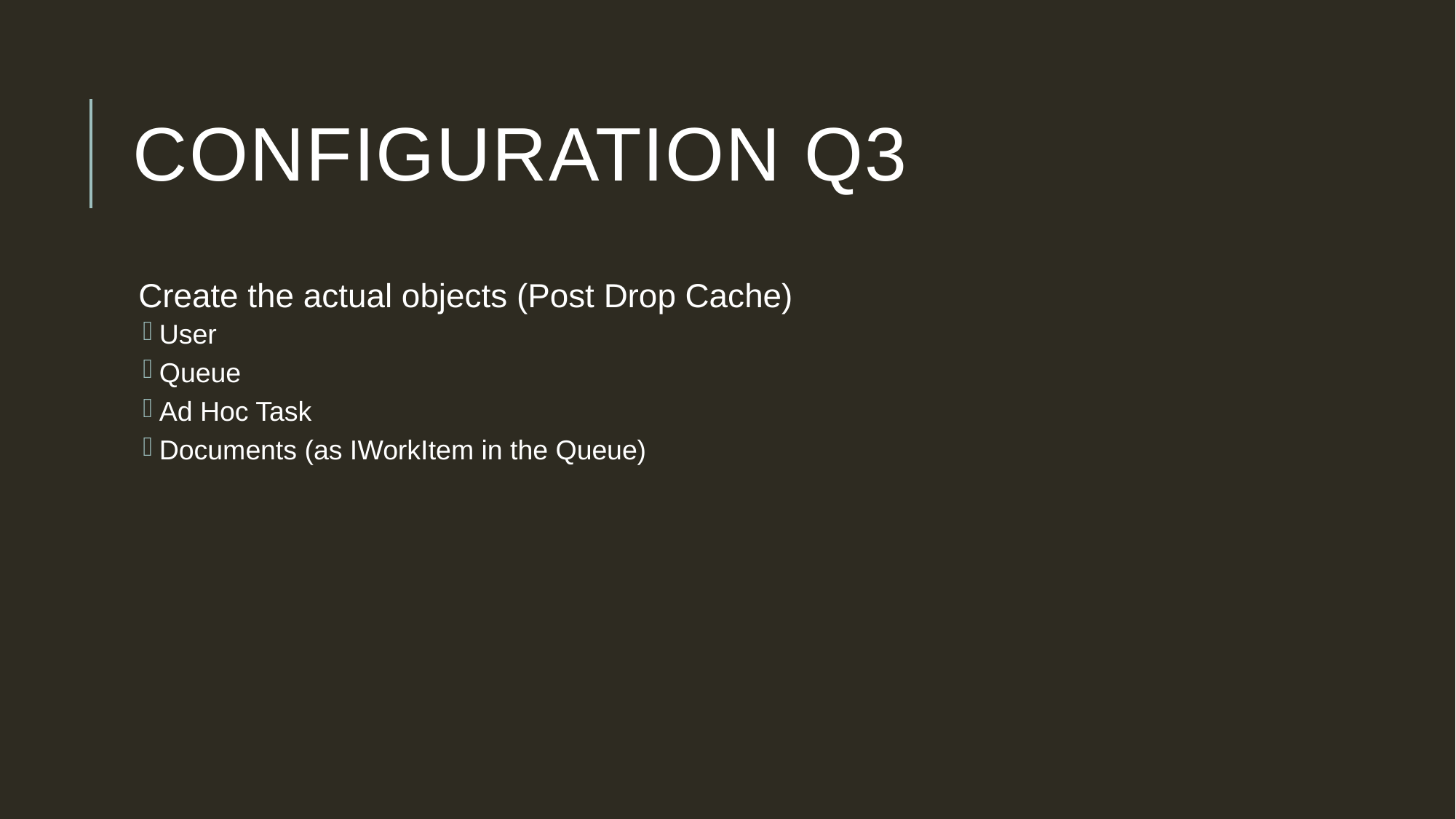

# Configuration Q3
Create the actual objects (Post Drop Cache)
User
Queue
Ad Hoc Task
Documents (as IWorkItem in the Queue)